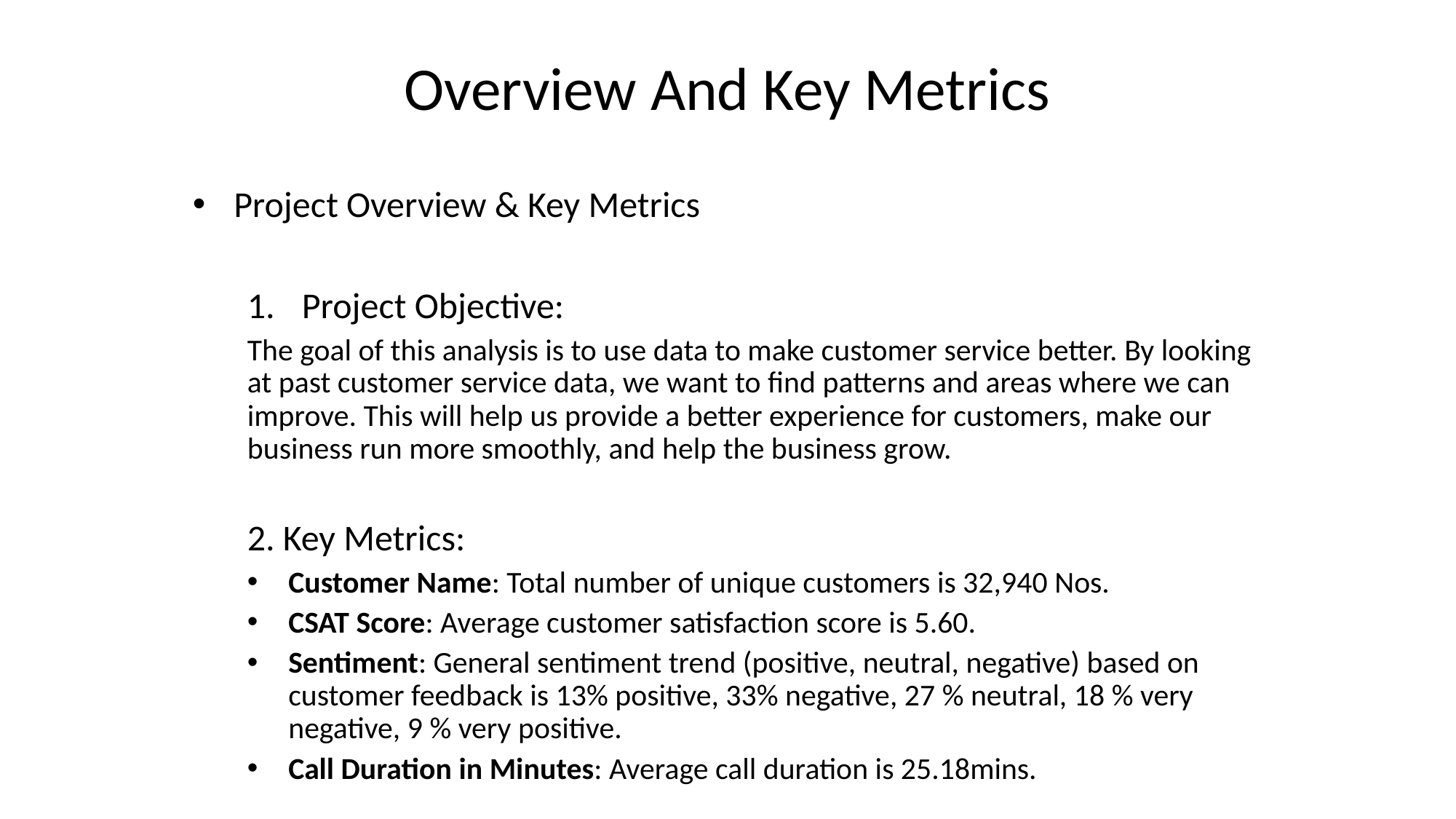

# Overview And Key Metrics
Project Overview & Key Metrics

Project Objective:
The goal of this analysis is to use data to make customer service better. By looking at past customer service data, we want to find patterns and areas where we can improve. This will help us provide a better experience for customers, make our business run more smoothly, and help the business grow.

2. Key Metrics:
Customer Name: Total number of unique customers is 32,940 Nos.
CSAT Score: Average customer satisfaction score is 5.60.
Sentiment: General sentiment trend (positive, neutral, negative) based on customer feedback is 13% positive, 33% negative, 27 % neutral, 18 % very negative, 9 % very positive.
Call Duration in Minutes: Average call duration is 25.18mins.